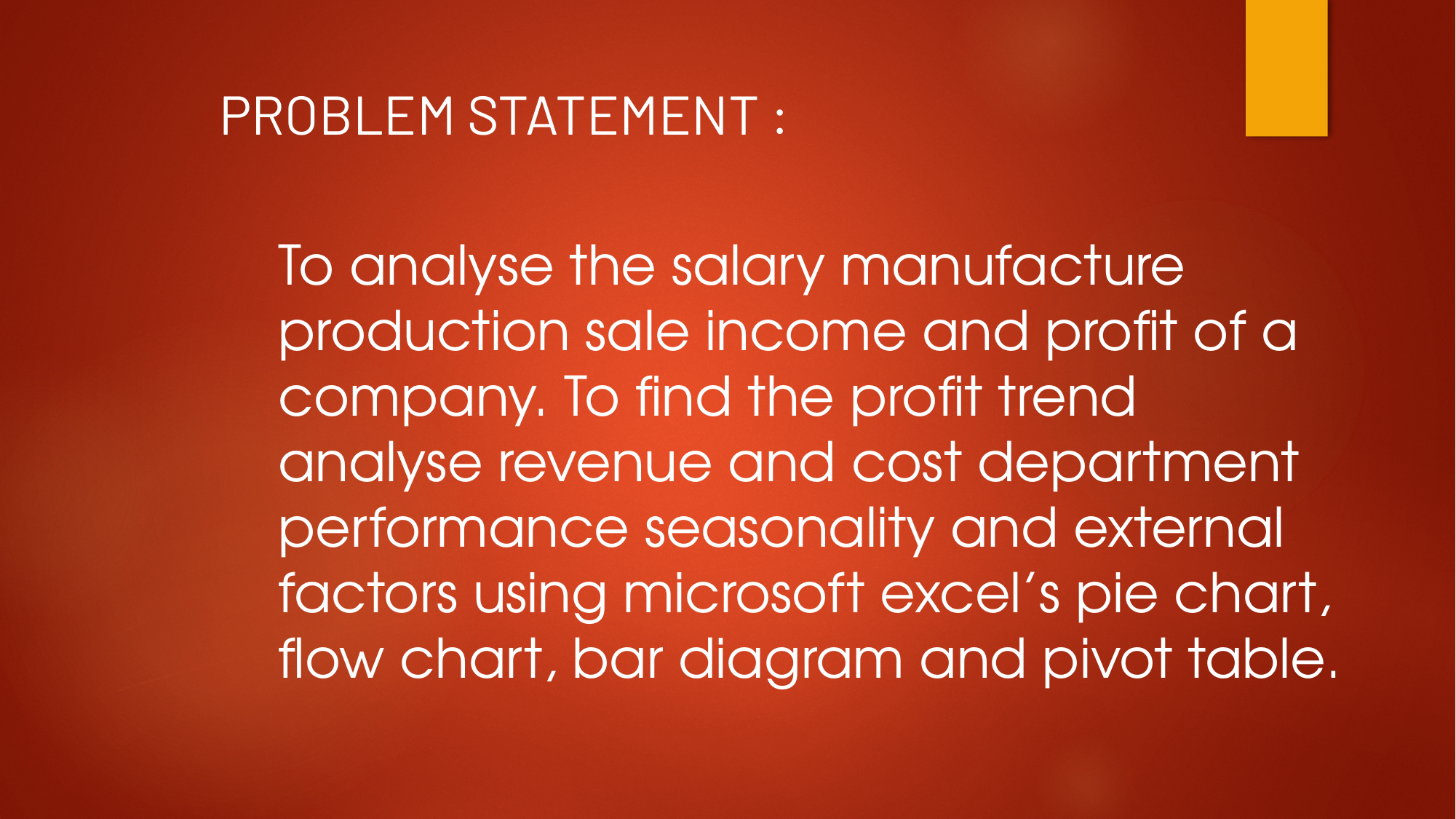

PROBLEM STATEMENT :
To analyse the salary manufacture production sale income and profit of a company. To find the profit trend analyse revenue and cost department performance seasonality and external factors using microsoft excel’s pie chart, flow chart, bar diagram and pivot table.